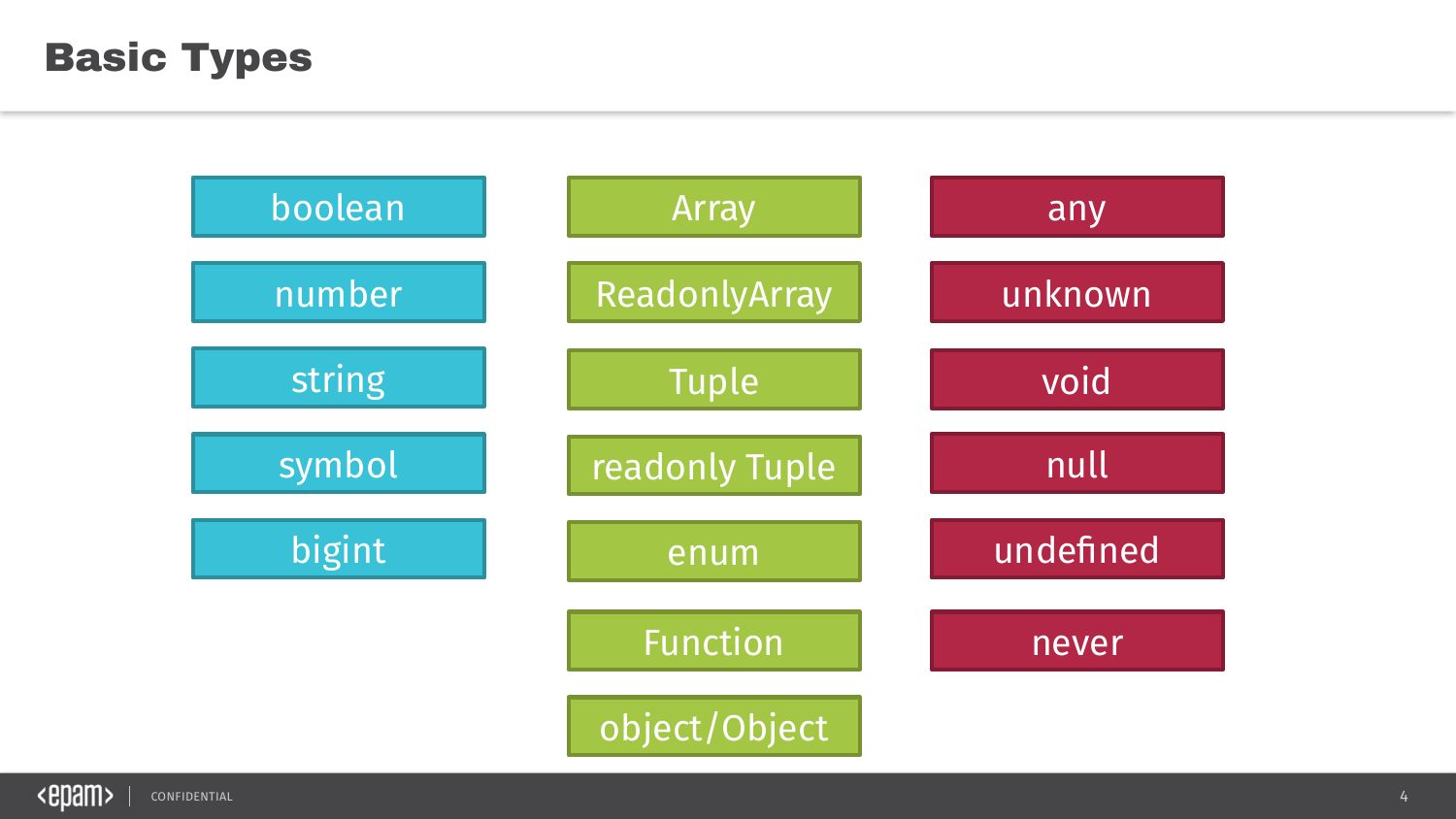

Basic Types
boolean
Array
any
ReadonlyArray
unknown
number
string
Tuple
void
null
symbol
readonly Tuple
bigint
undefined
enum
Function
never
object/Object